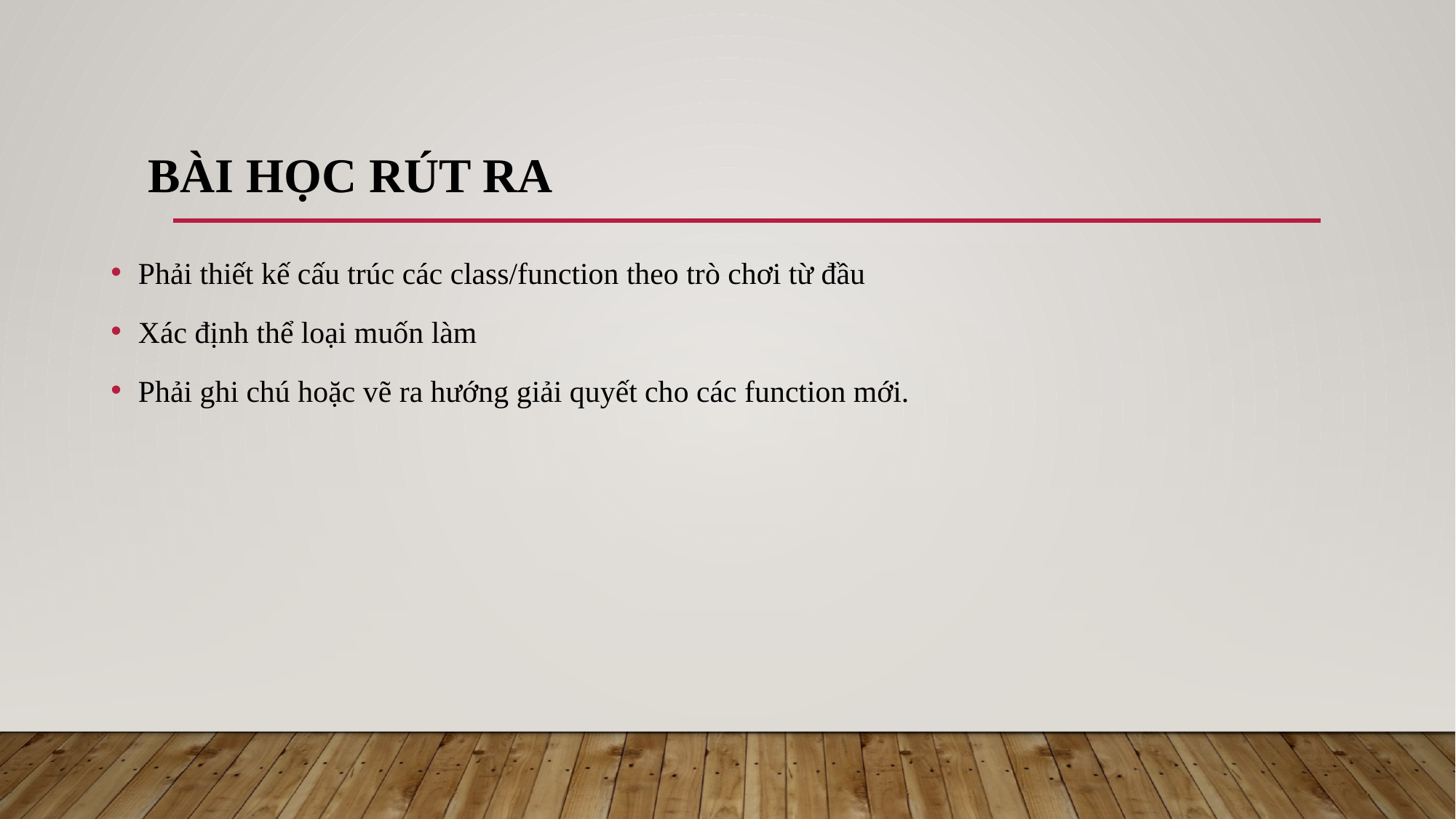

# Bài học rút ra

Phải thiết kế cấu trúc các class/function theo trò chơi từ đầu
Xác định thể loại muốn làm
Phải ghi chú hoặc vẽ ra hướng giải quyết cho các function mới.